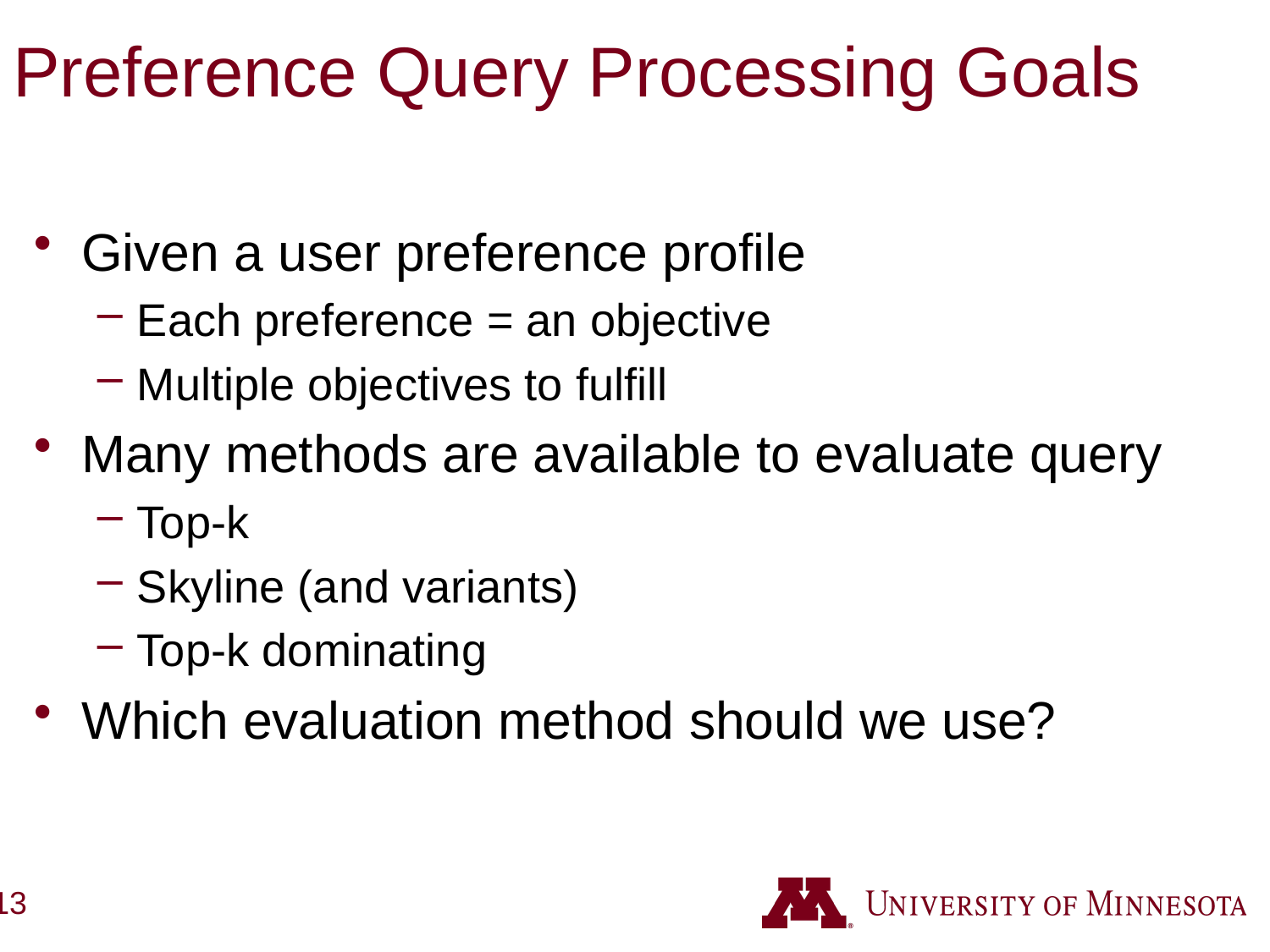

# Preference Query Processing Goals

Given a user preference profile
Each preference = an objective
Multiple objectives to fulfill
Many methods are available to evaluate query
Top-k
Skyline (and variants)
Top-k dominating
Which evaluation method should we use?